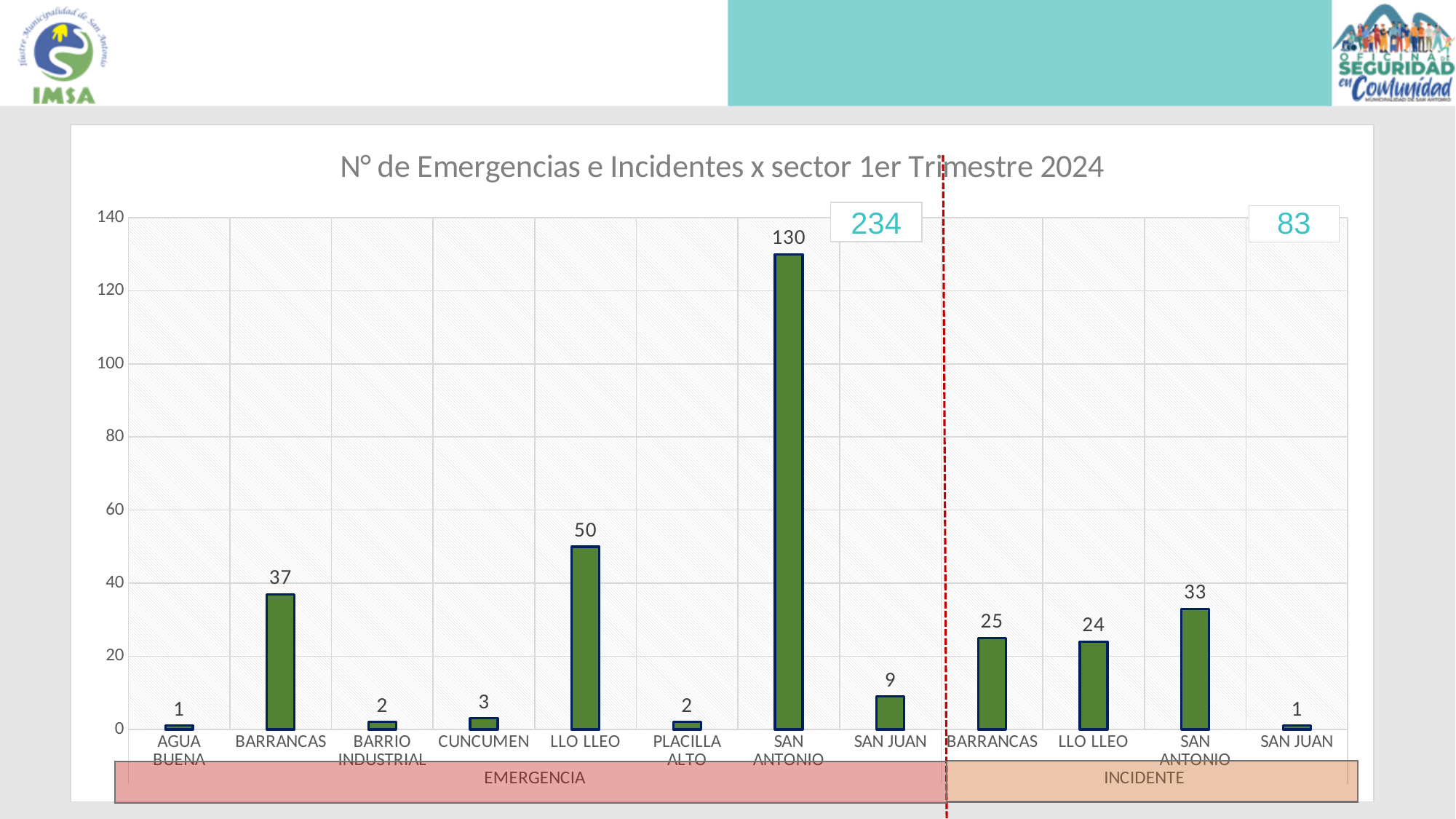

### Chart: N° de Emergencias e Incidentes x sector 1er Trimestre 2024

| Category | Total |
|---|---|
| AGUA BUENA | 1.0 |
| BARRANCAS | 37.0 |
| BARRIO INDUSTRIAL | 2.0 |
| CUNCUMEN | 3.0 |
| LLO LLEO | 50.0 |
| PLACILLA ALTO | 2.0 |
| SAN ANTONIO | 130.0 |
| SAN JUAN | 9.0 |
| BARRANCAS | 25.0 |
| LLO LLEO | 24.0 |
| SAN ANTONIO | 33.0 |
| SAN JUAN | 1.0 |
234